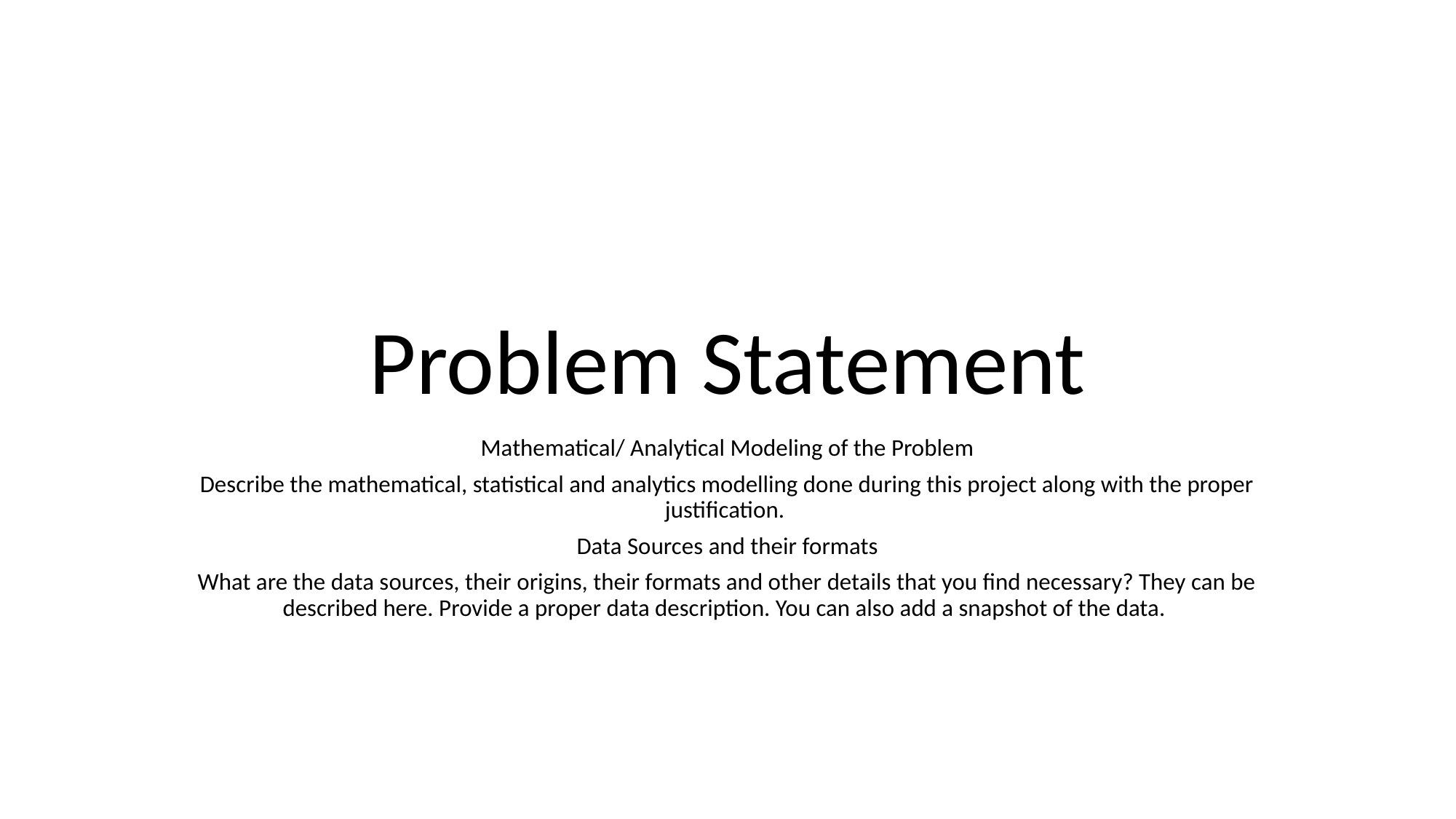

# Problem Statement
Mathematical/ Analytical Modeling of the Problem
Describe the mathematical, statistical and analytics modelling done during this project along with the proper justification.
Data Sources and their formats
What are the data sources, their origins, their formats and other details that you find necessary? They can be described here. Provide a proper data description. You can also add a snapshot of the data.